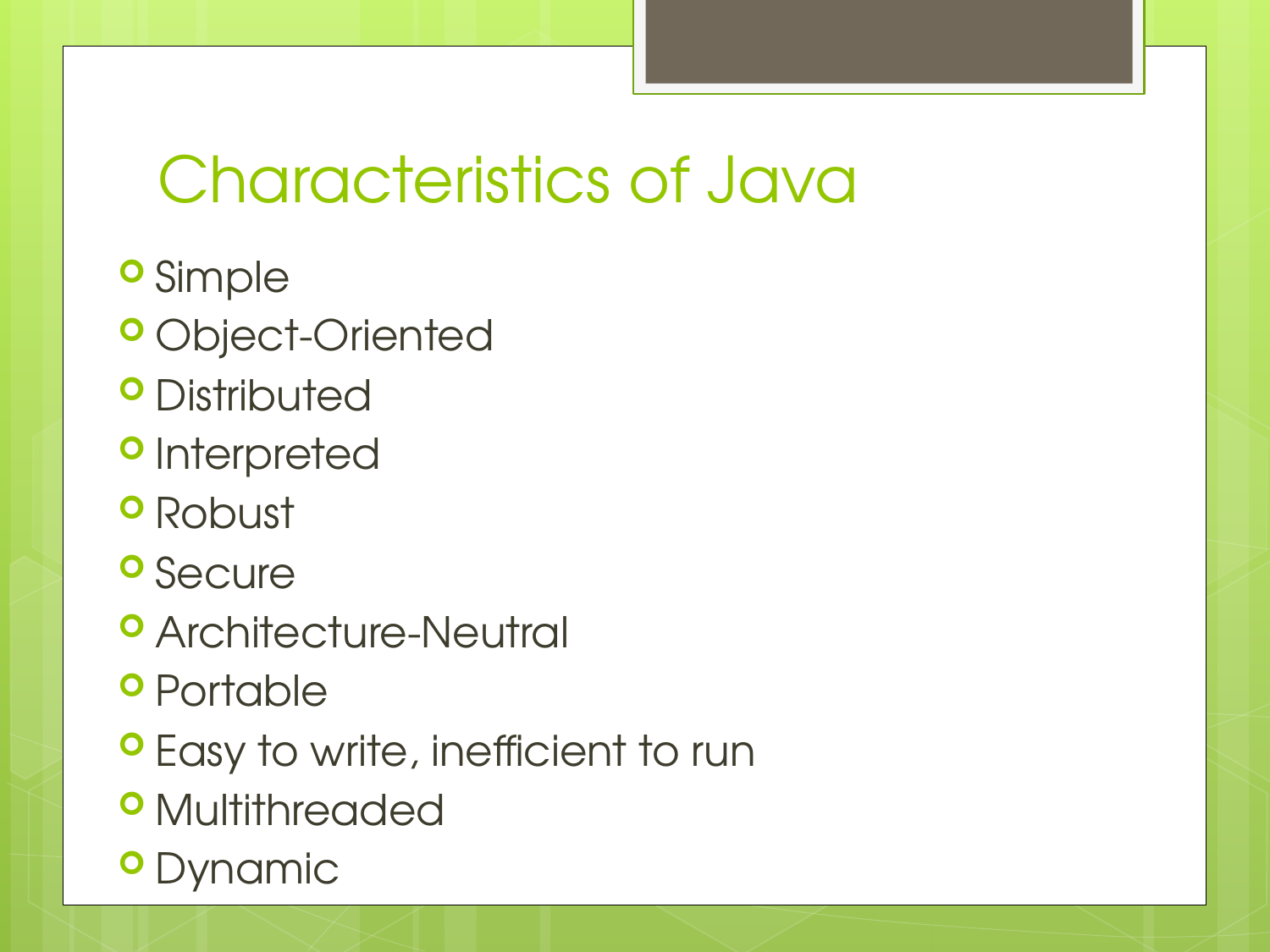

# Characteristics of Java
Simple
Object-Oriented
Distributed
Interpreted
Robust
Secure
Architecture-Neutral
Portable
Easy to write, inefficient to run
Multithreaded
Dynamic